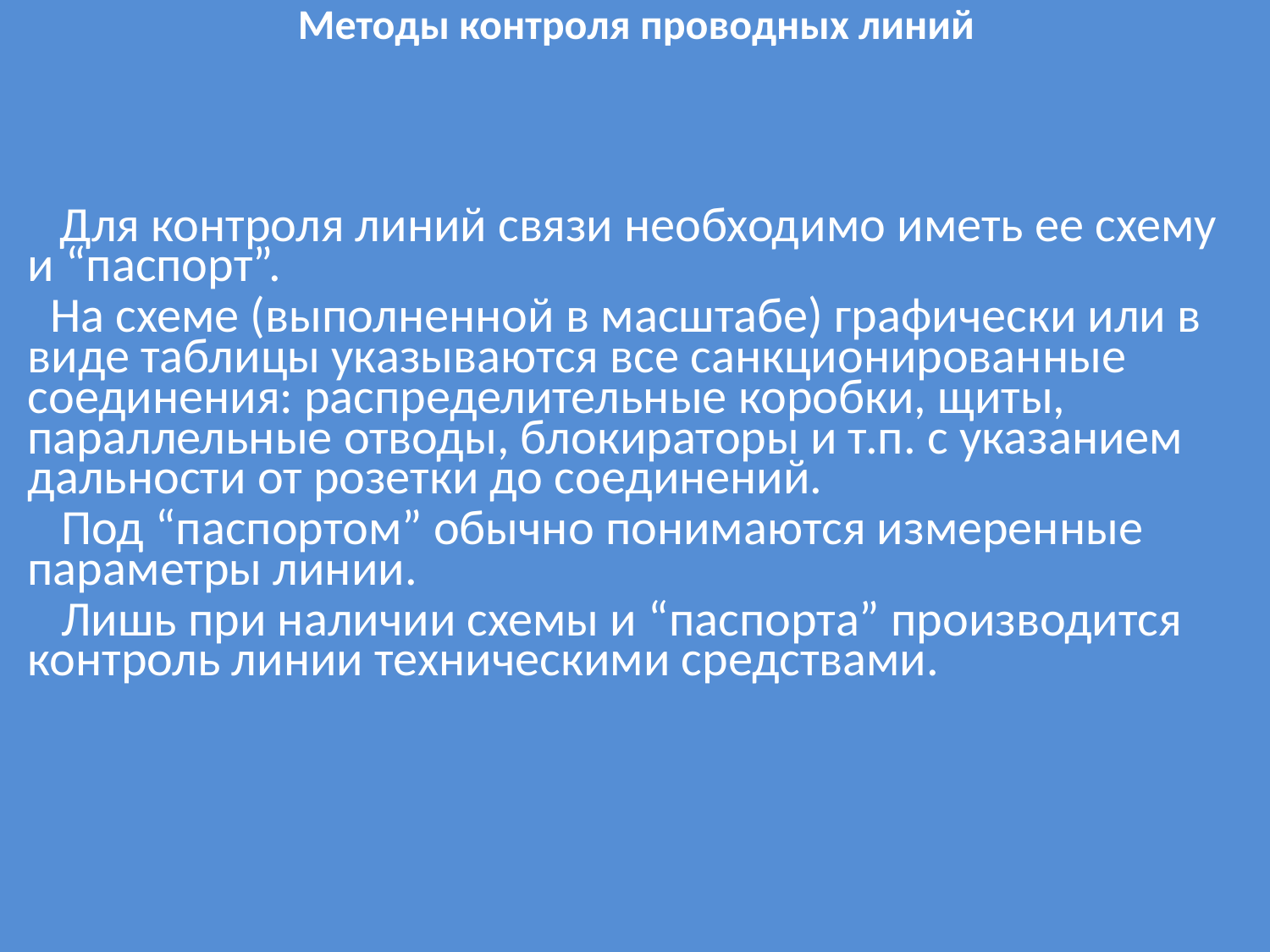

# Методы контроля проводных линий

    Для контроля линий связи необходимо иметь ее схему и “паспорт”.
  На схеме (выполненной в масштабе) графически или в виде таблицы указываются все санкционированные соединения: распределительные коробки, щиты, параллельные отводы, блокираторы и т.п. с указанием дальности от розетки до соединений.
   Под “паспортом” обычно понима­ются измеренные параметры линии.
   Лишь при наличии схемы и “паспорта” производится контроль ли­нии техническими средствами.